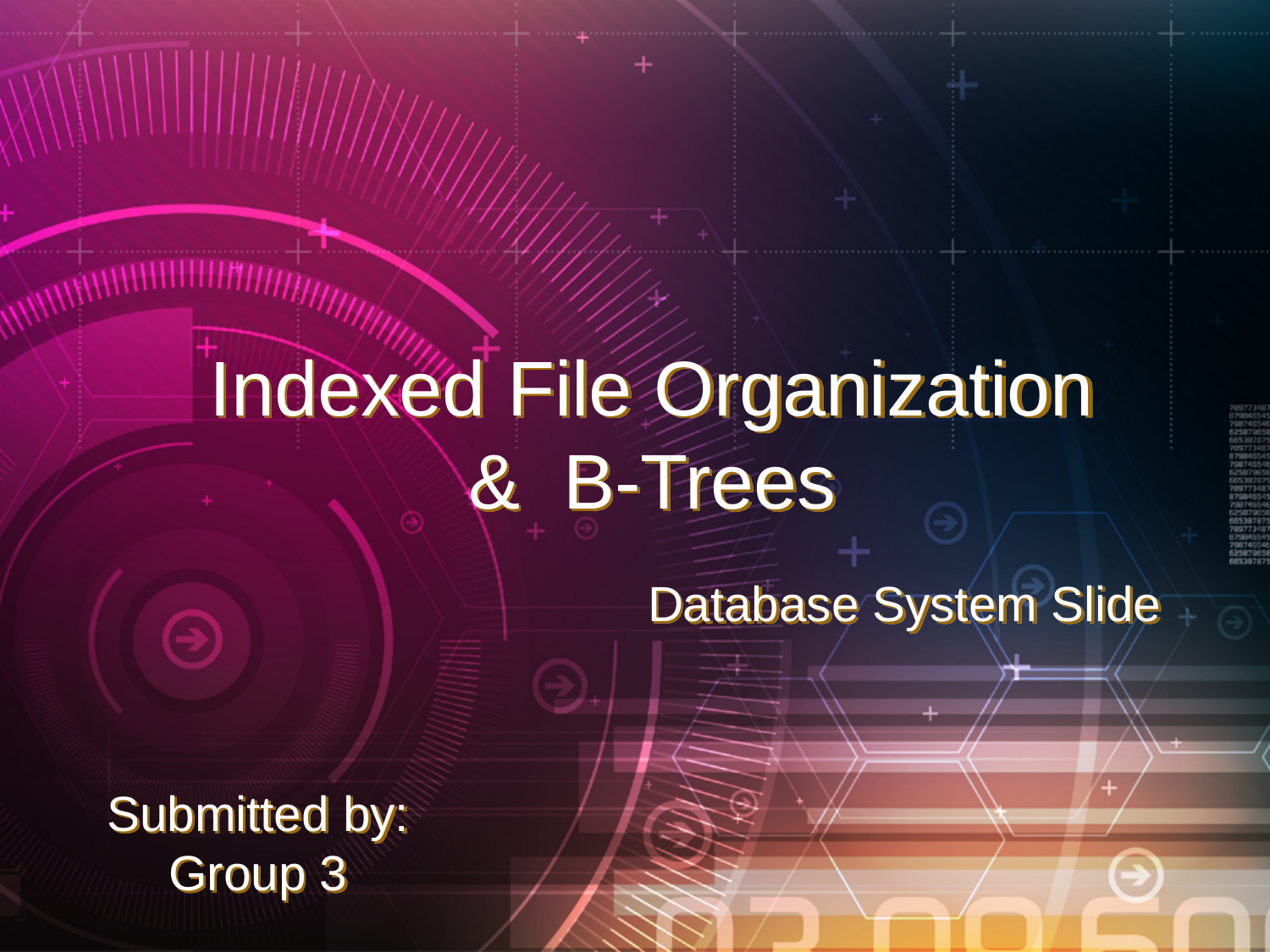

# Indexed File Organization &  B-Trees
Database System Slide
Submitted by: Group 3